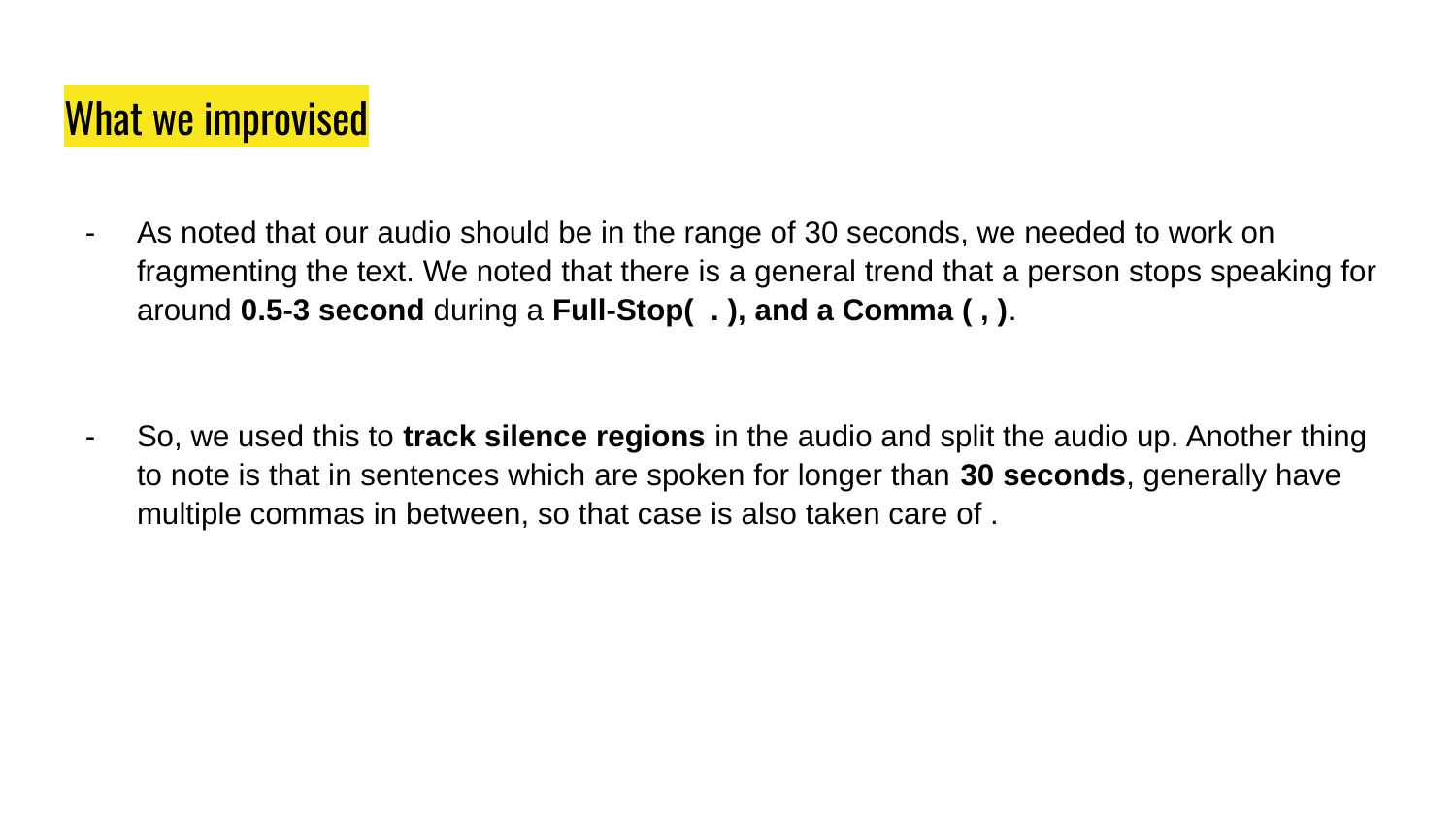

# What we improvised
As noted that our audio should be in the range of 30 seconds, we needed to work on fragmenting the text. We noted that there is a general trend that a person stops speaking for around 0.5-3 second during a Full-Stop(  . ), and a Comma ( , ).

So, we used this to track silence regions in the audio and split the audio up. Another thing to note is that in sentences which are spoken for longer than 30 seconds, generally have multiple commas in between, so that case is also taken care of .